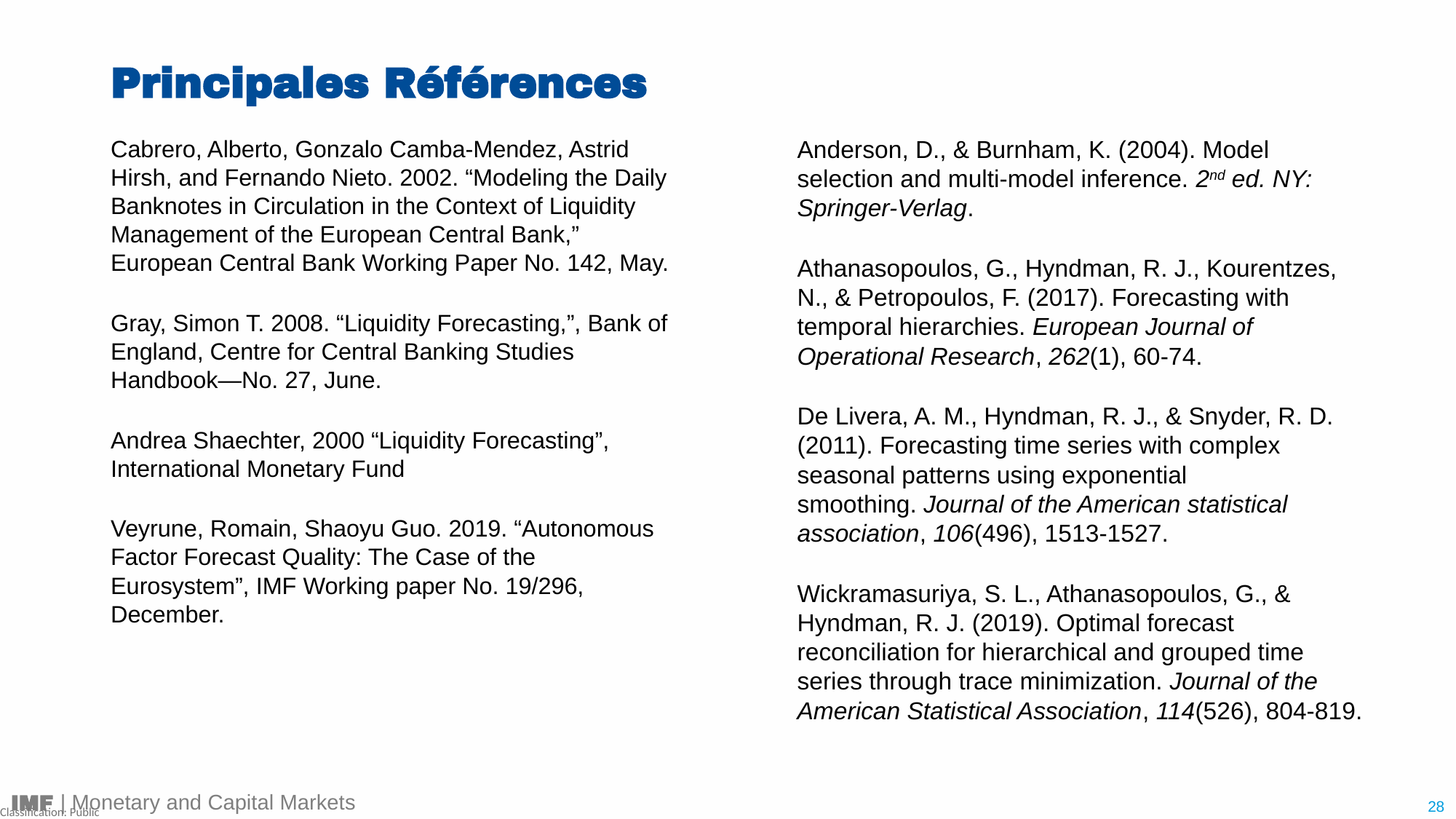

# Principales Références
Cabrero, Alberto, Gonzalo Camba-Mendez, Astrid Hirsh, and Fernando Nieto. 2002. “Modeling the Daily Banknotes in Circulation in the Context of Liquidity Management of the European Central Bank,” European Central Bank Working Paper No. 142, May.
Gray, Simon T. 2008. “Liquidity Forecasting,”, Bank of England, Centre for Central Banking Studies Handbook—No. 27, June.
Andrea Shaechter, 2000 “Liquidity Forecasting”, International Monetary Fund
Veyrune, Romain, Shaoyu Guo. 2019. “Autonomous Factor Forecast Quality: The Case of the Eurosystem”, IMF Working paper No. 19/296, December.
Anderson, D., & Burnham, K. (2004). Model selection and multi-model inference. 2nd ed. NY: Springer-Verlag.
Athanasopoulos, G., Hyndman, R. J., Kourentzes, N., & Petropoulos, F. (2017). Forecasting with temporal hierarchies. European Journal of Operational Research, 262(1), 60-74.
De Livera, A. M., Hyndman, R. J., & Snyder, R. D. (2011). Forecasting time series with complex seasonal patterns using exponential smoothing. Journal of the American statistical association, 106(496), 1513-1527.
Wickramasuriya, S. L., Athanasopoulos, G., & Hyndman, R. J. (2019). Optimal forecast reconciliation for hierarchical and grouped time series through trace minimization. Journal of the American Statistical Association, 114(526), 804-819.